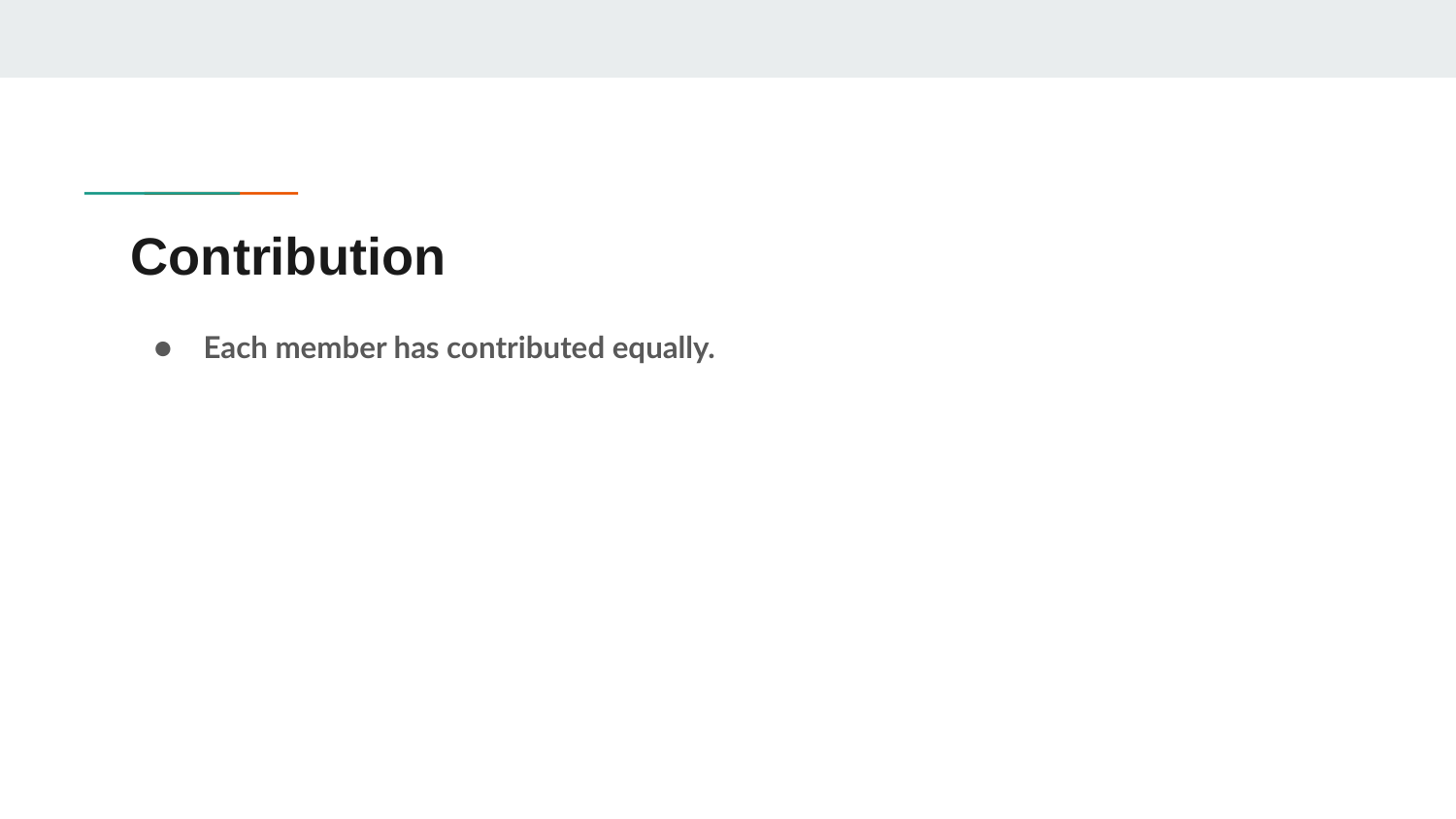

# Contribution
Each member has contributed equally.